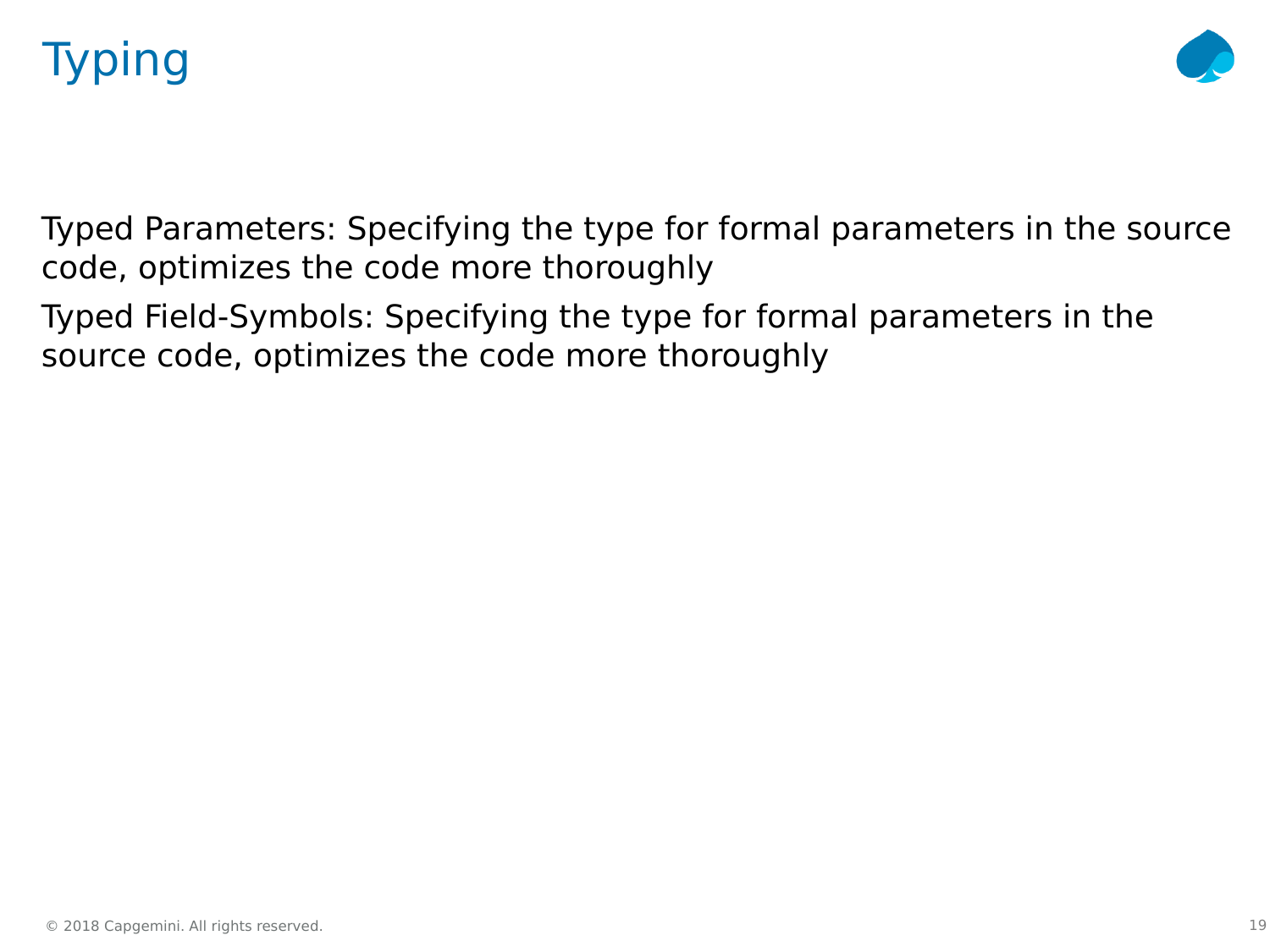

# Typing
Typed Parameters: Specifying the type for formal parameters in the source code, optimizes the code more thoroughly
Typed Field-Symbols: Specifying the type for formal parameters in the source code, optimizes the code more thoroughly